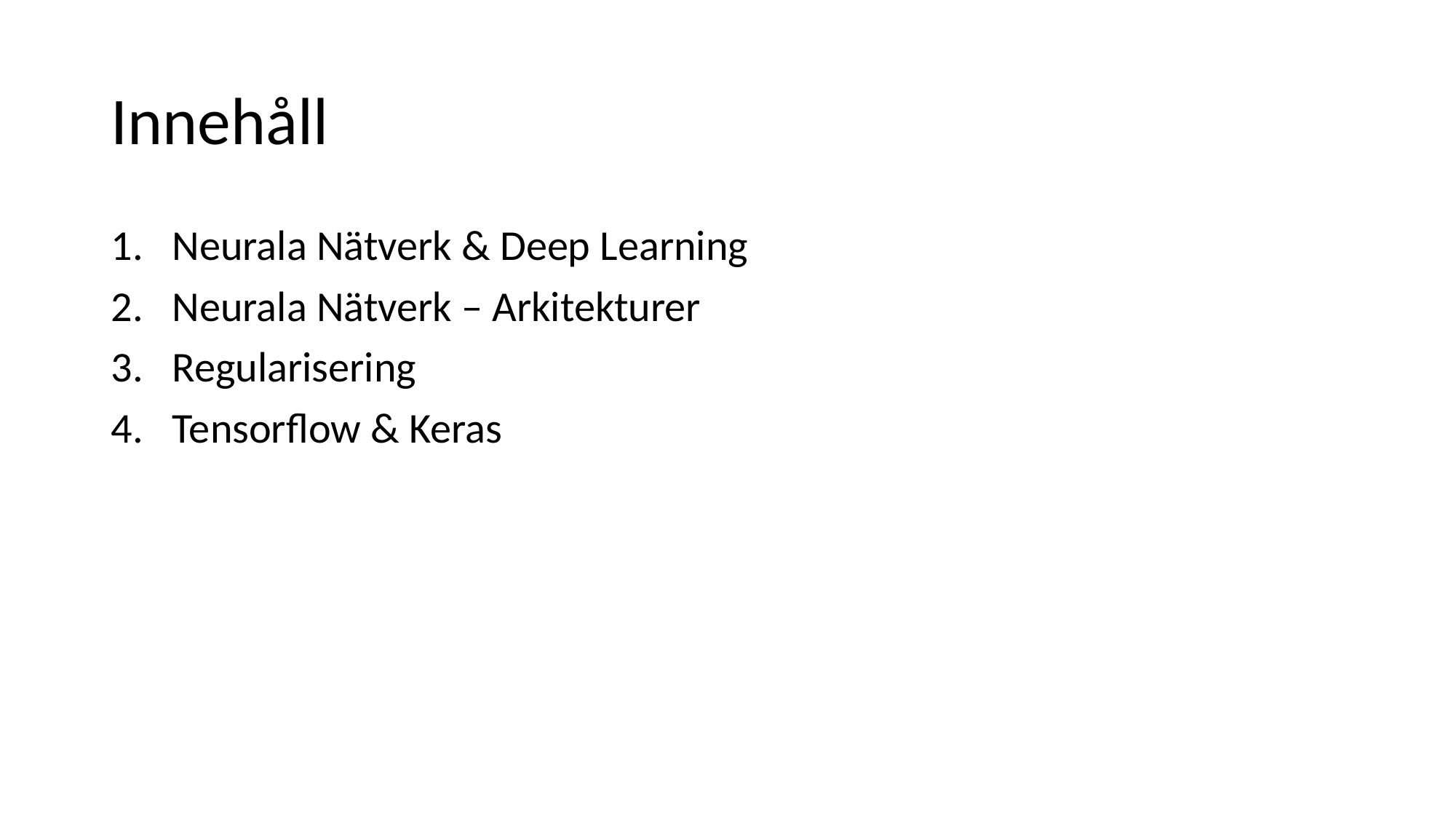

# Innehåll
Neurala Nätverk & Deep Learning
Neurala Nätverk – Arkitekturer
Regularisering
Tensorflow & Keras